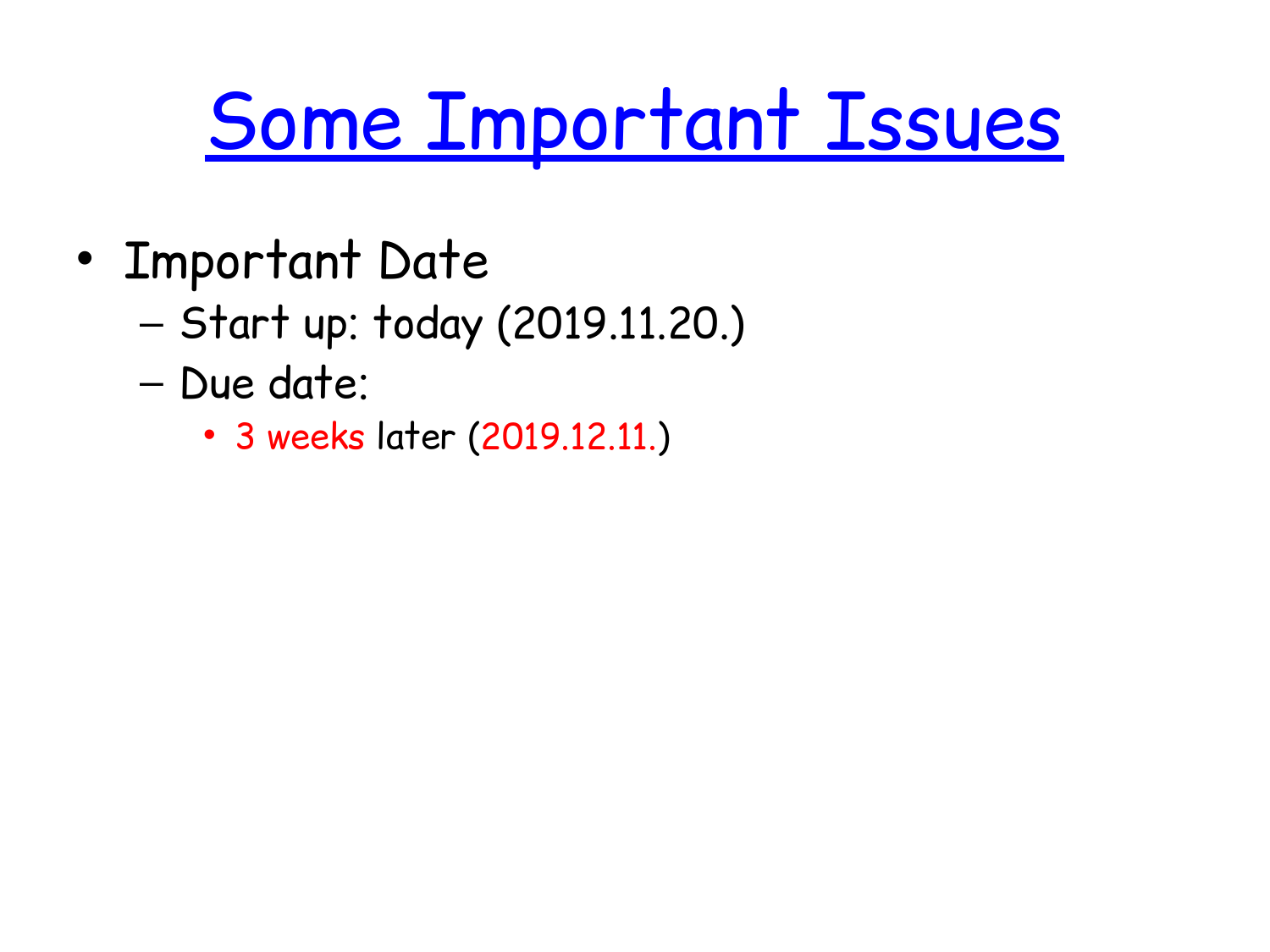

# Some Important Issues
Important Date
Start up: today (2019.11.20.)
Due date:
3 weeks later (2019.12.11.)